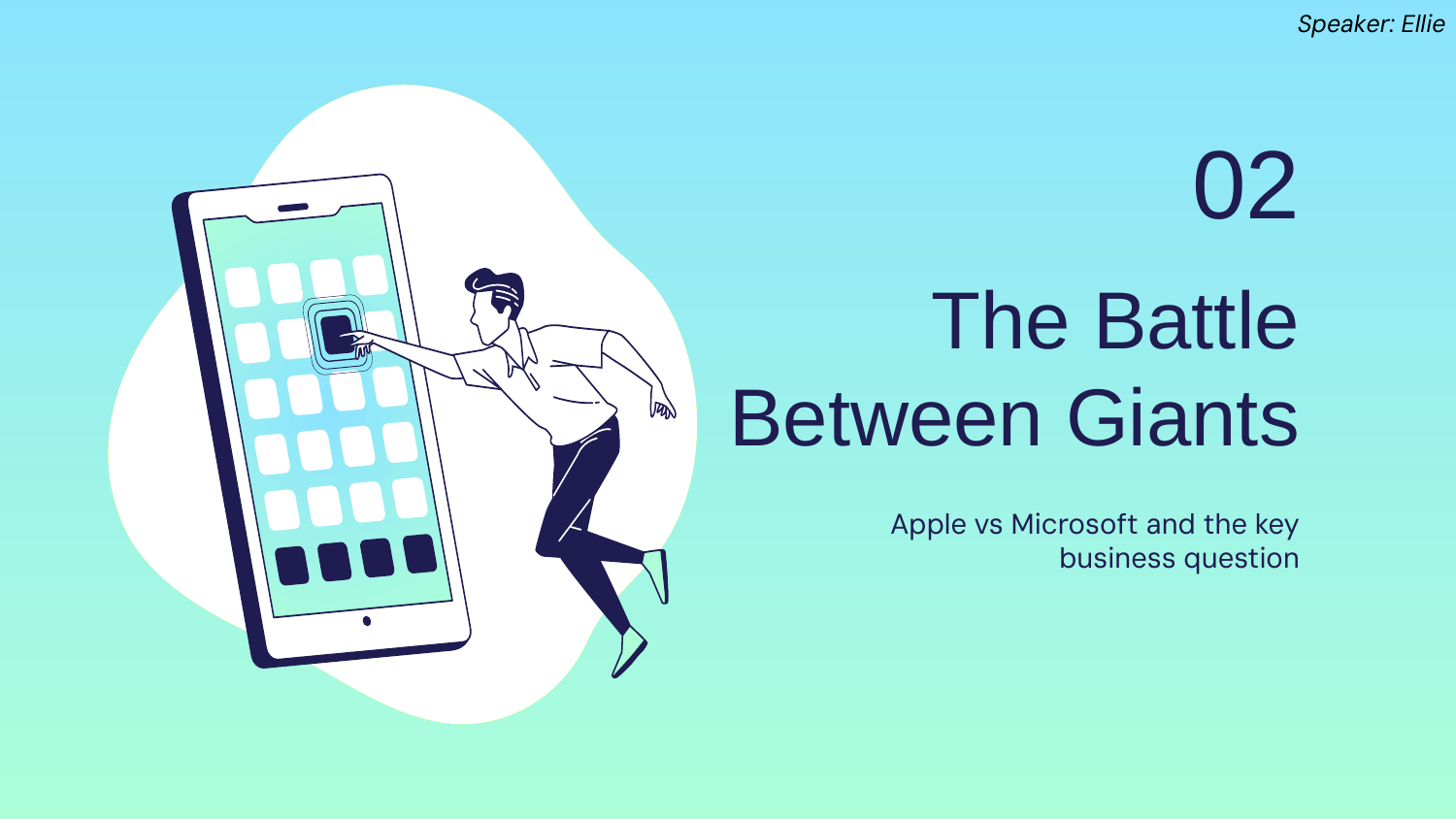

Speaker: Ellie

02
# The Battle Between Giants
Apple vs Microsoft and the key business question